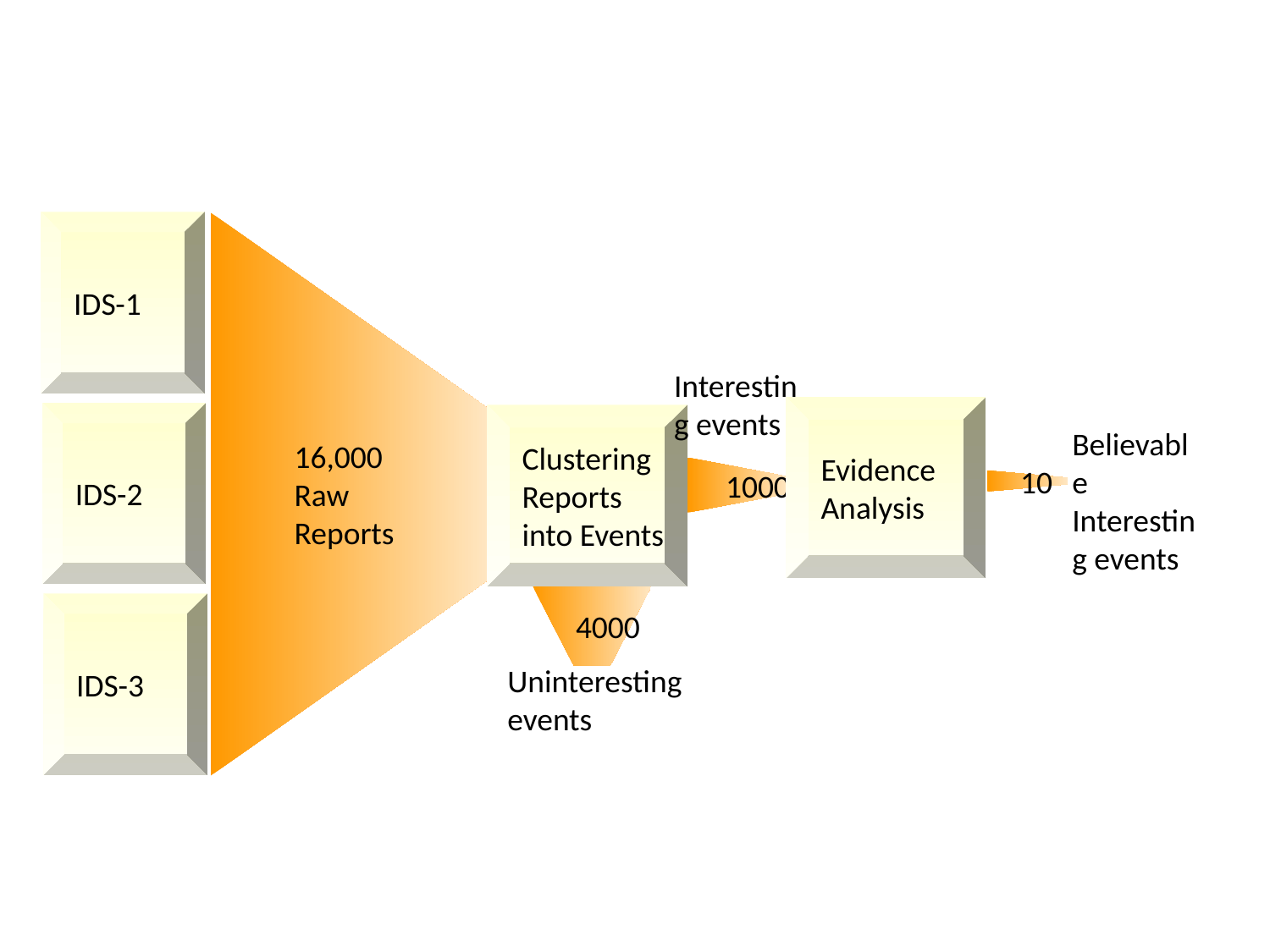

IDS-1
16,000
Raw
Reports
Interesting events
Evidence
Analysis
IDS-2
Clustering
Reports
into Events
Believable Interesting events
1000
10
4000
IDS-3
Uninteresting events